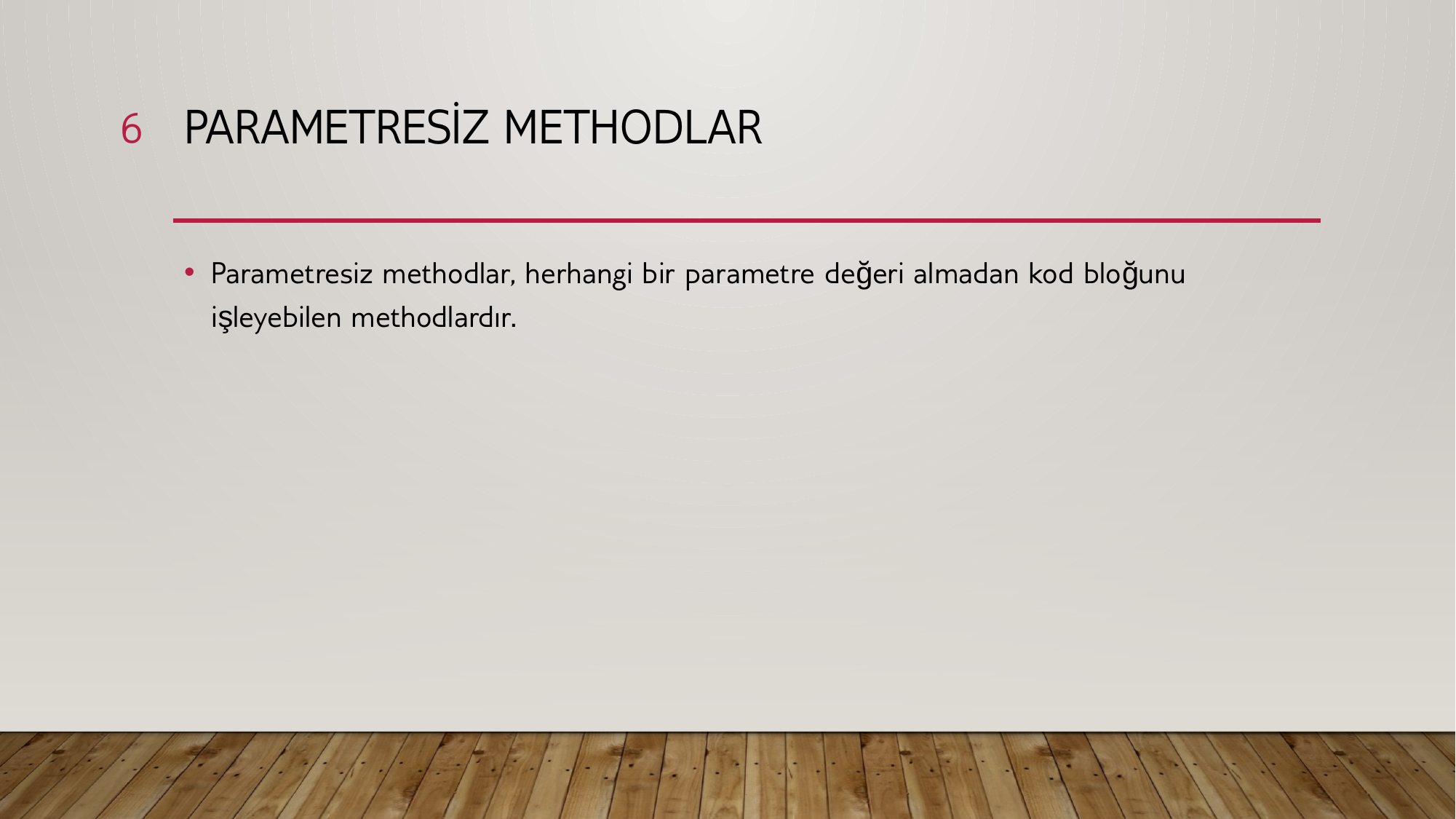

6
# Parametresiz methodlar
Parametresiz methodlar, herhangi bir parametre değeri almadan kod bloğunu işleyebilen methodlardır.